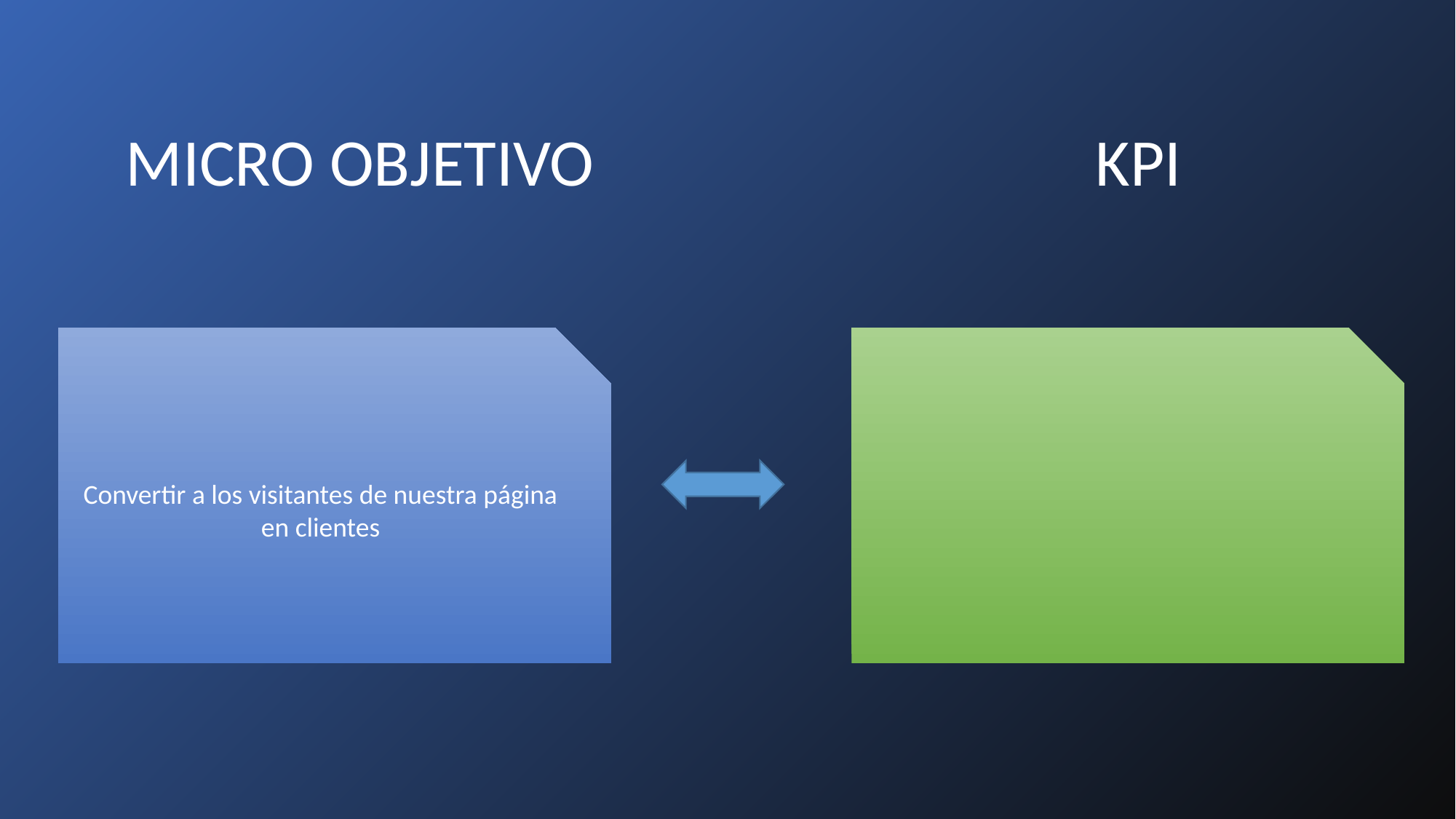

# MICRO OBJETIVO
KPI
Convertir a los visitantes de nuestra página en clientes